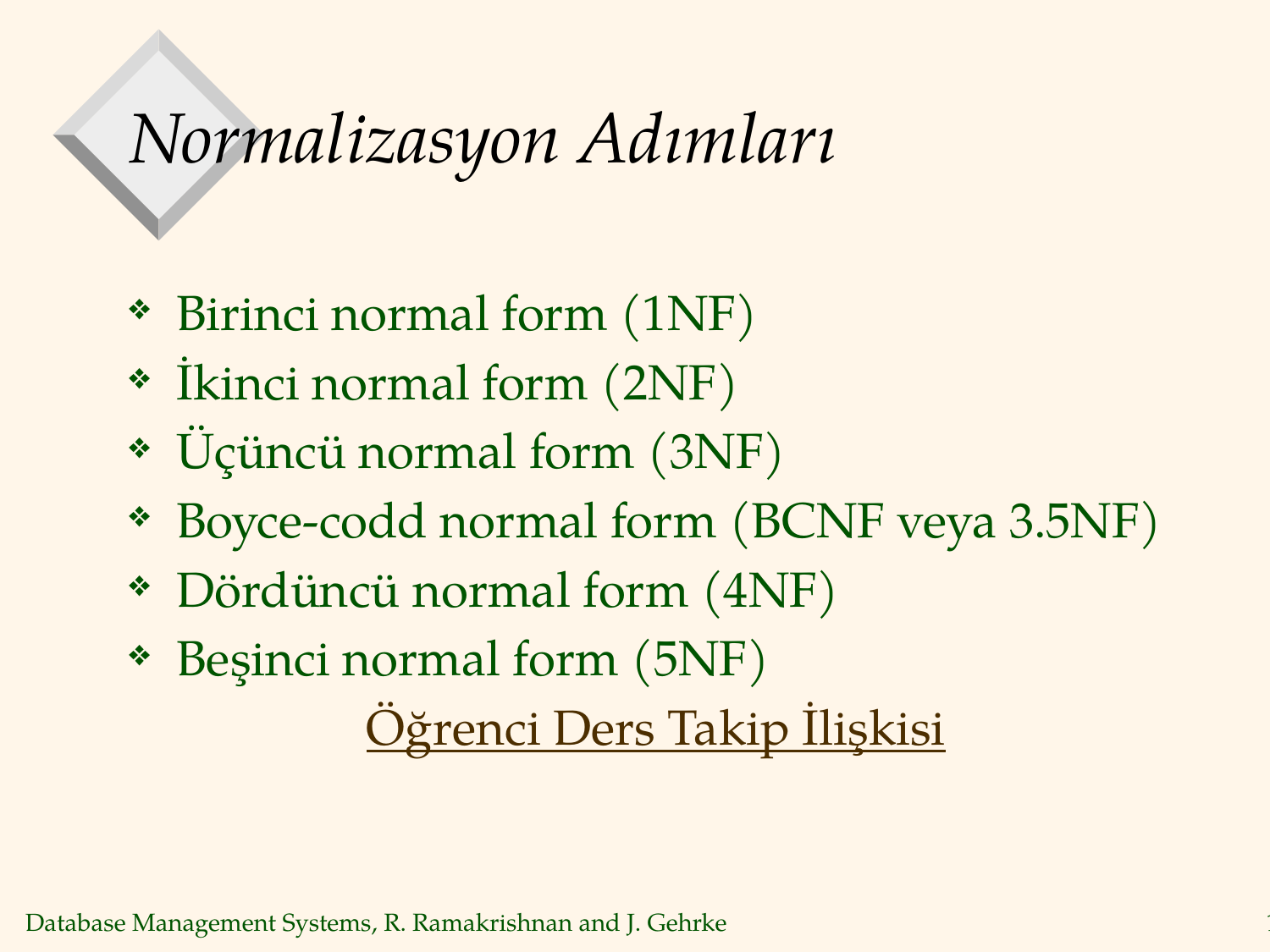

# Normalizasyon Adımları
Birinci normal form (1NF)
İkinci normal form (2NF)
Üçüncü normal form (3NF)
Boyce-codd normal form (BCNF veya 3.5NF)
Dördüncü normal form (4NF)
Beşinci normal form (5NF)
Öğrenci Ders Takip İlişkisi